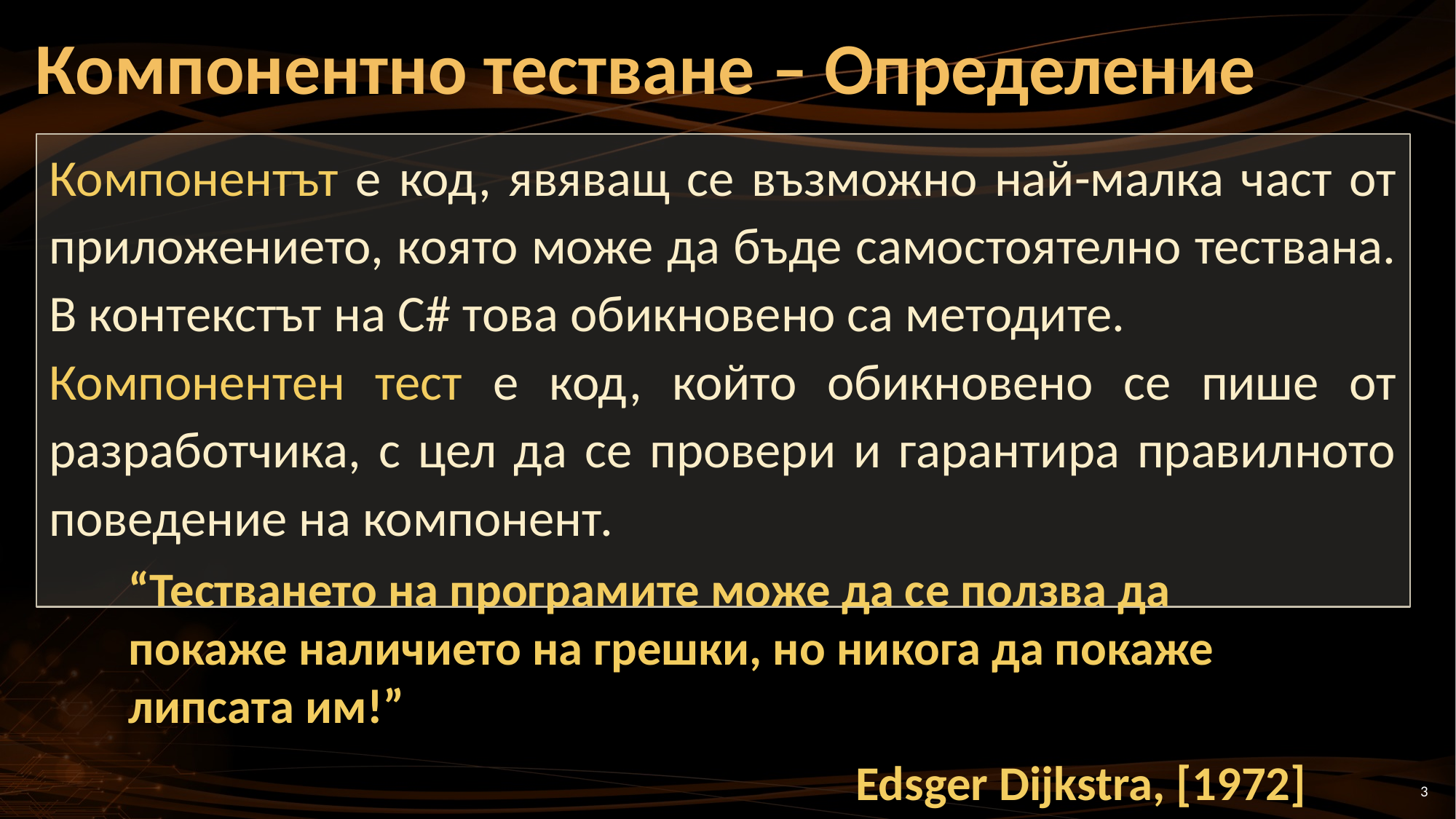

# Компонентно тестване – Определение
Компонентът е код, явяващ се възможно най-малка част от приложението, която може да бъде самостоятелно тествана. В контекстът на C# това обикновено са методите.
Компонентен тест е код, който обикновено се пише от разработчика, с цел да се провери и гарантира правилното поведение на компонент.
“Тестването на програмите може да се ползва да покаже наличието на грешки, но никога да покаже липсата им!”
Edsger Dijkstra, [1972]
3